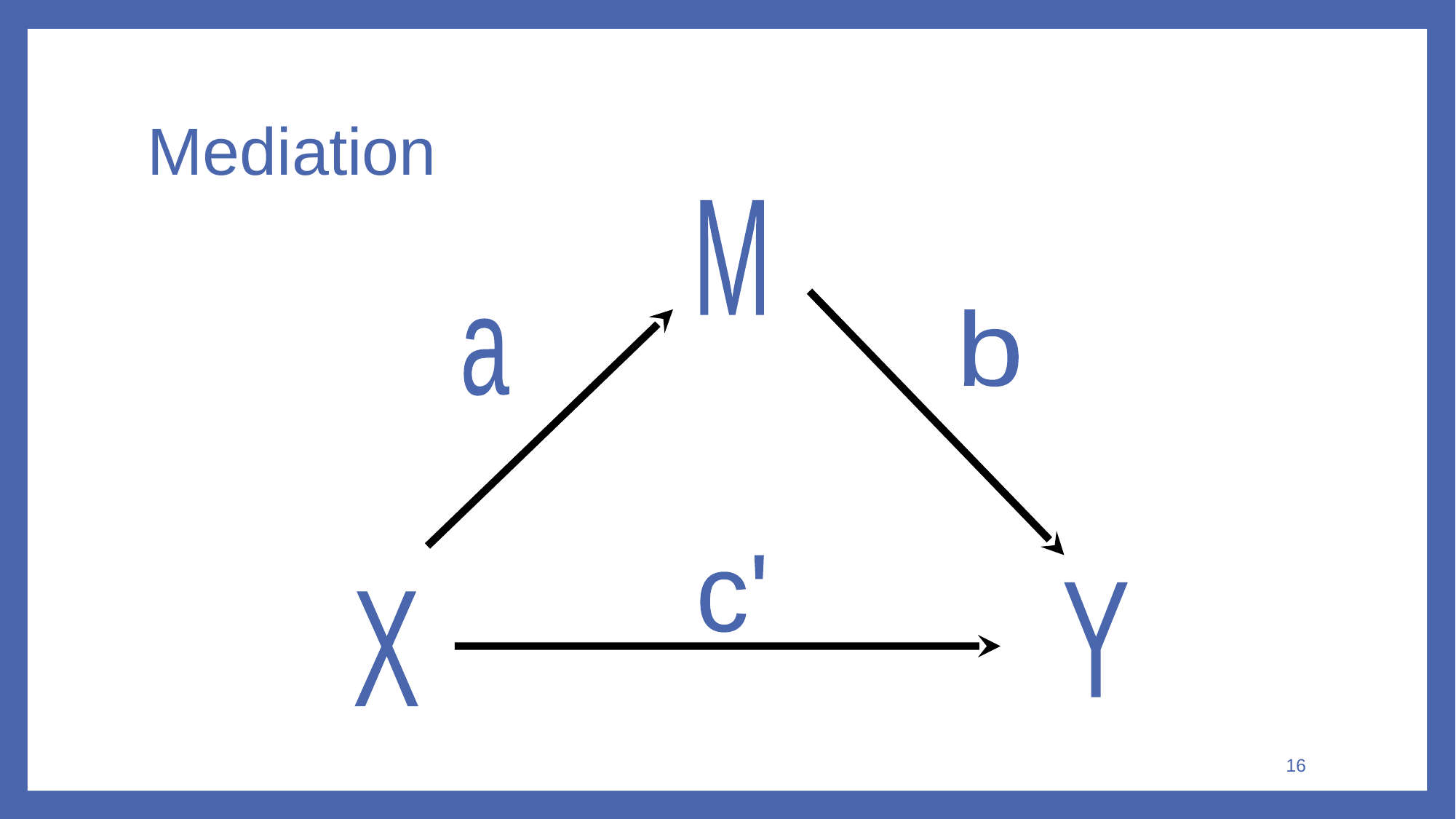

# Mediation
M

b
a
c'
Y
X

16